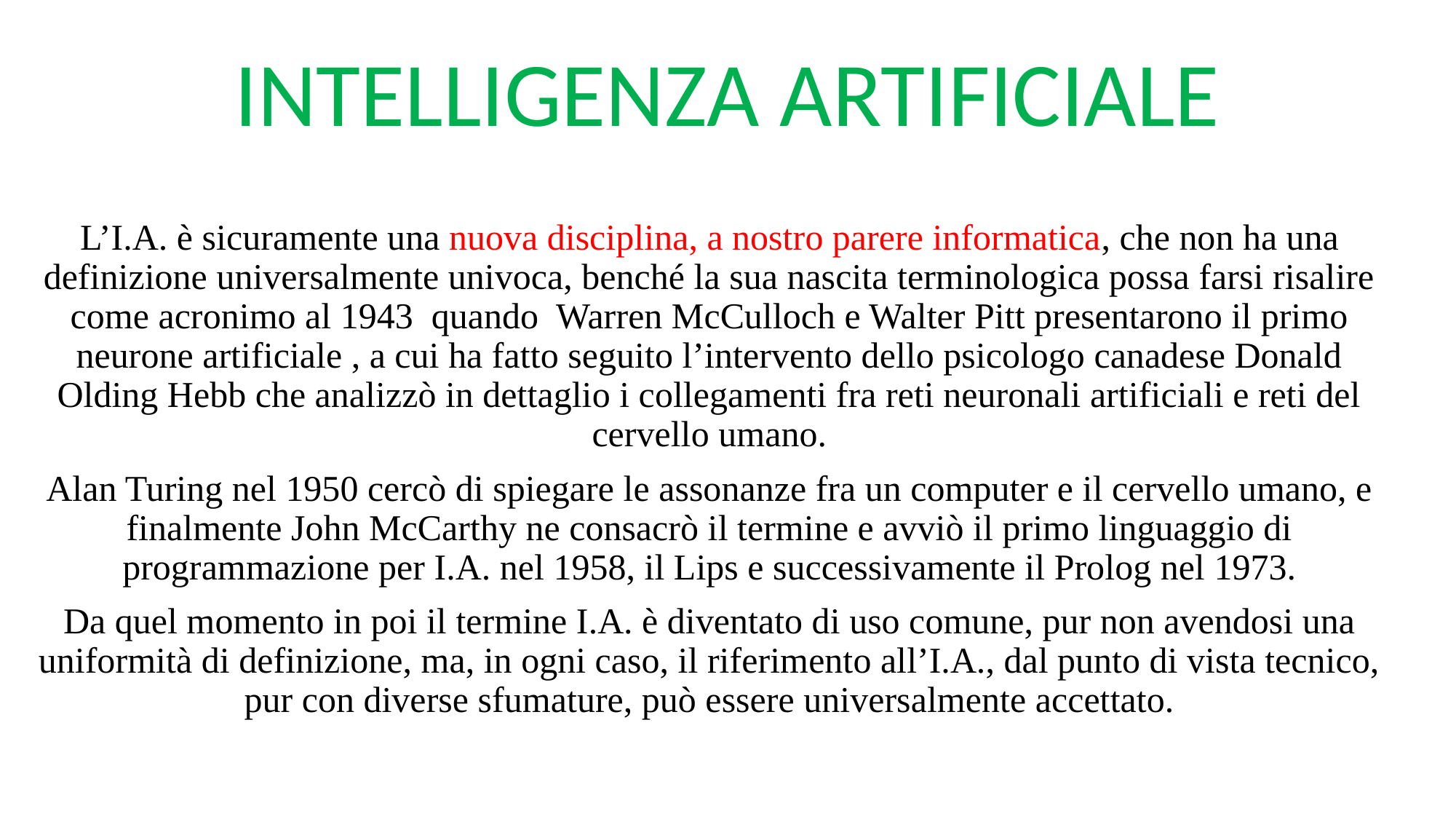

# INTELLIGENZA ARTIFICIALE
L’I.A. è sicuramente una nuova disciplina, a nostro parere informatica, che non ha una definizione universalmente univoca, benché la sua nascita terminologica possa farsi risalire come acronimo al 1943  quando  Warren McCulloch e Walter Pitt presentarono il primo neurone artificiale , a cui ha fatto seguito l’intervento dello psicologo canadese Donald Olding Hebb che analizzò in dettaglio i collegamenti fra reti neuronali artificiali e reti del cervello umano.
Alan Turing nel 1950 cercò di spiegare le assonanze fra un computer e il cervello umano, e finalmente John McCarthy ne consacrò il termine e avviò il primo linguaggio di programmazione per I.A. nel 1958, il Lips e successivamente il Prolog nel 1973.
Da quel momento in poi il termine I.A. è diventato di uso comune, pur non avendosi una uniformità di definizione, ma, in ogni caso, il riferimento all’I.A., dal punto di vista tecnico, pur con diverse sfumature, può essere universalmente accettato.